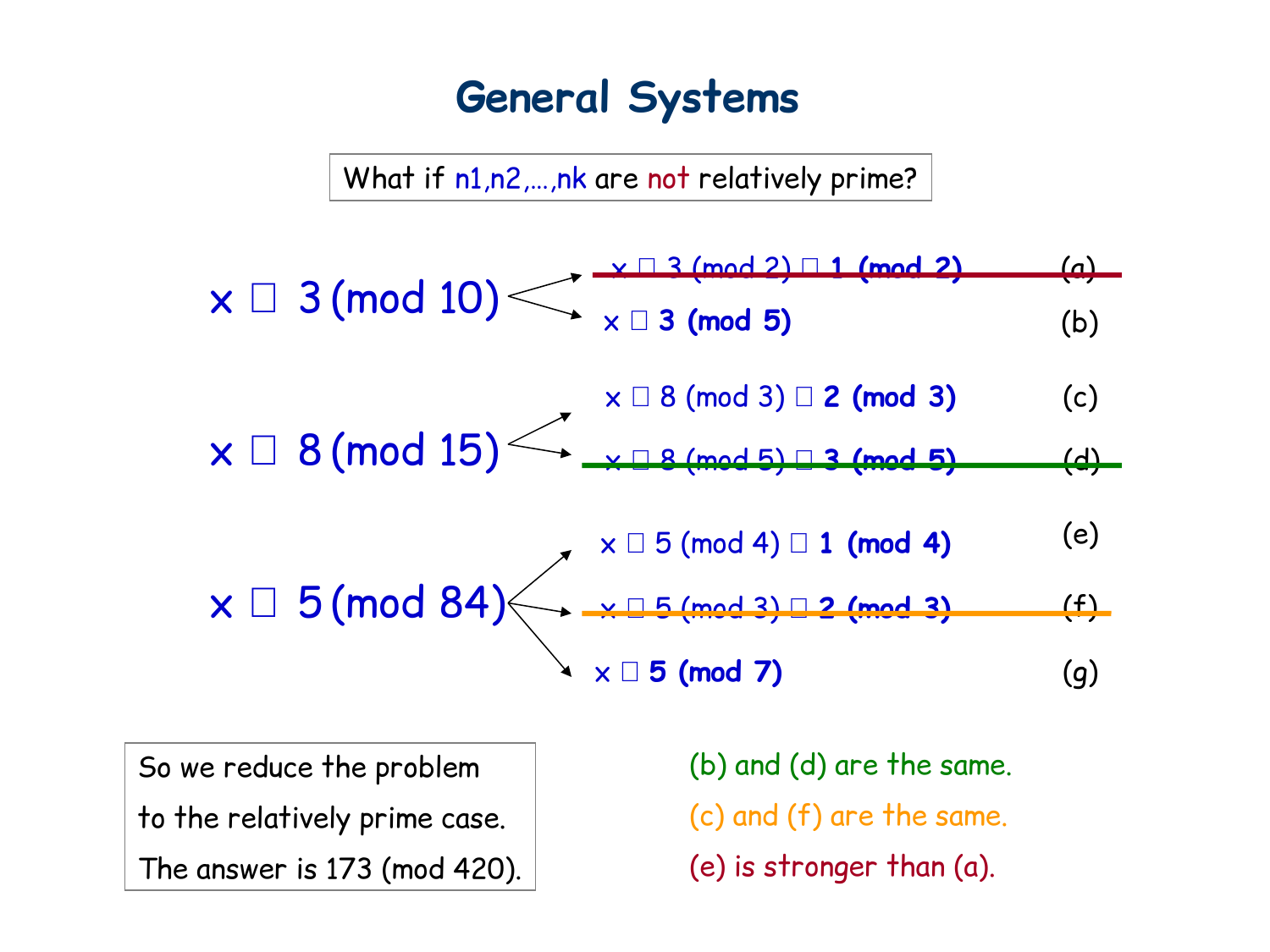

General Systems
What if n1,n2,…,nk are not relatively prime?
x ≡ 3 (mod 2) ≡ 1 (mod 2)
(a)
x ≡ 3 (mod 10)

x ≡ 8 (mod 15)

x ≡ 5 (mod 84)

x ≡ 3 (mod 5)
(b)
x ≡ 8 (mod 3) ≡ 2 (mod 3)
(c)

x ≡ 8 (mod 5) ≡ 3 (mod 5)
(d)

(e)
x ≡ 5 (mod 4) ≡ 1 (mod 4)

(f)
x ≡ 5 (mod 3) ≡ 2 (mod 3)

x ≡ 5 (mod 7)
(g)
(b) and (d) are the same.
(c) and (f) are the same.
(e) is stronger than (a).
So we reduce the problem
to the relatively prime case.
The answer is 173 (mod 420).